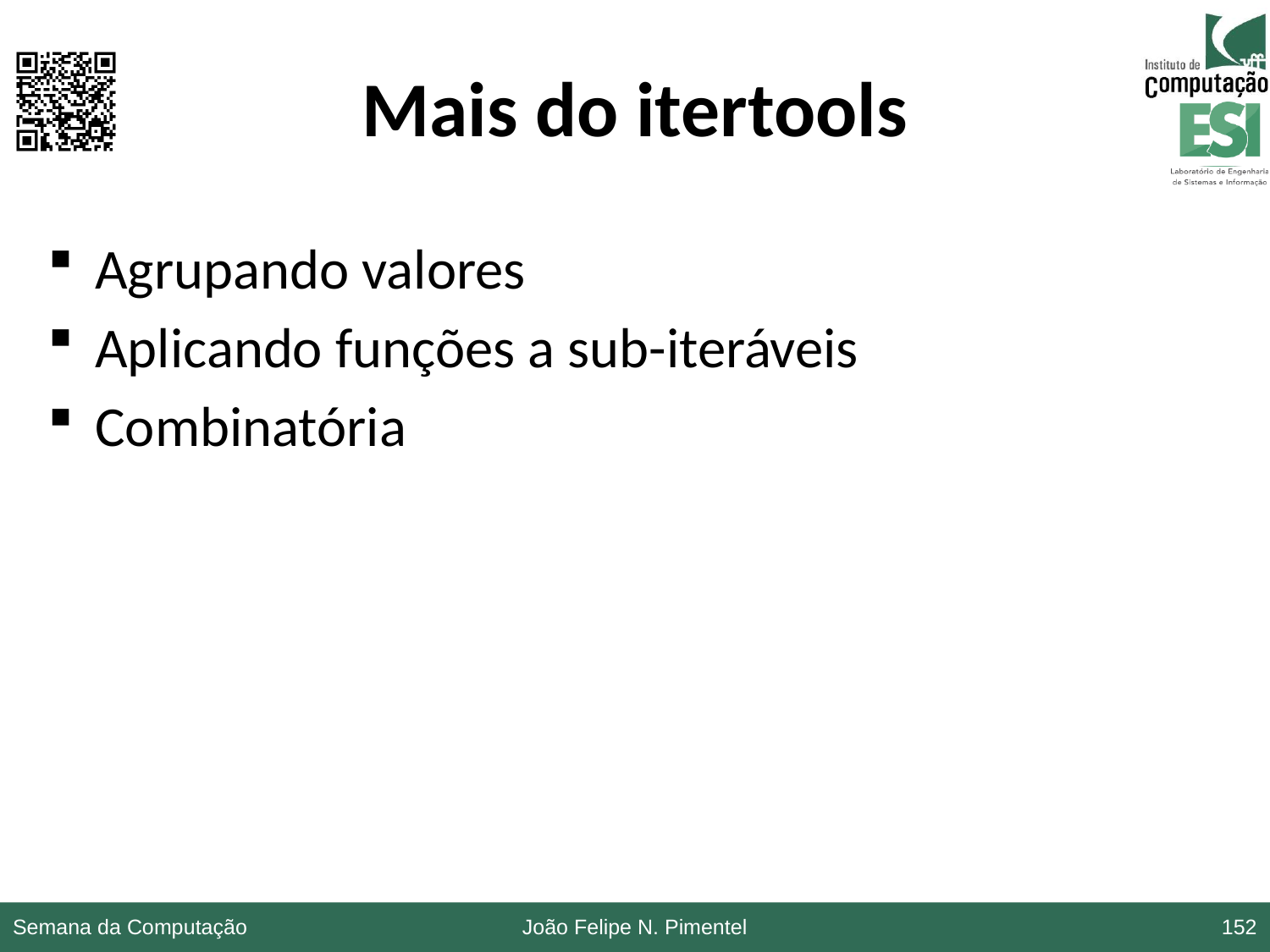

# Mais do itertools
Agrupando valores
Aplicando funções a sub-iteráveis
Combinatória
Semana da Computação
João Felipe N. Pimentel
152